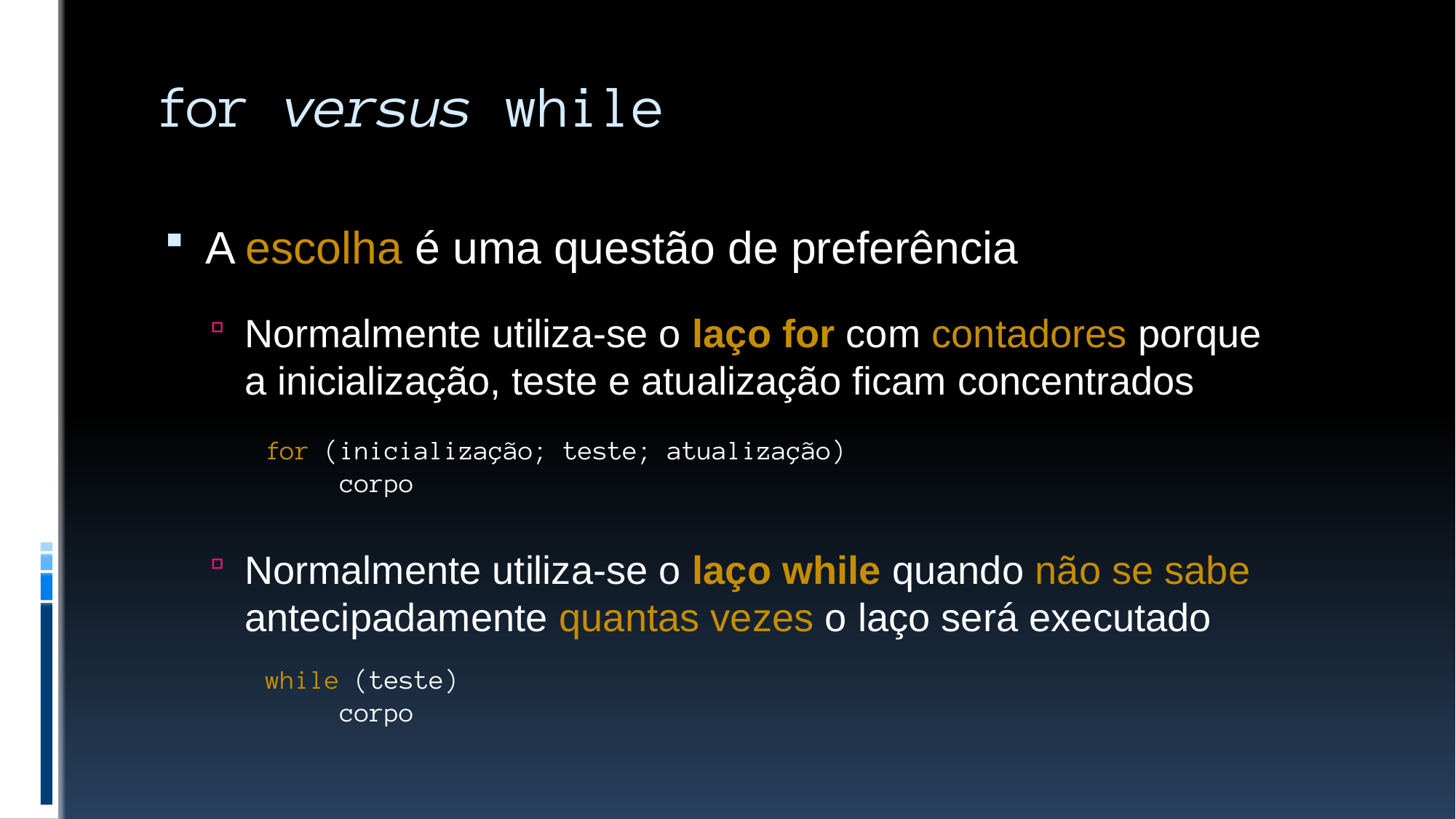

# for versus while
A escolha é uma questão de preferência
Normalmente utiliza-se o laço for com contadores porque
a inicialização, teste e atualização ficam concentrados

Normalmente utiliza-se o laço while quando não se sabe antecipadamente quantas vezes o laço será executado
for (inicialização; teste; atualização)
     corpo
while (teste)
     corpo